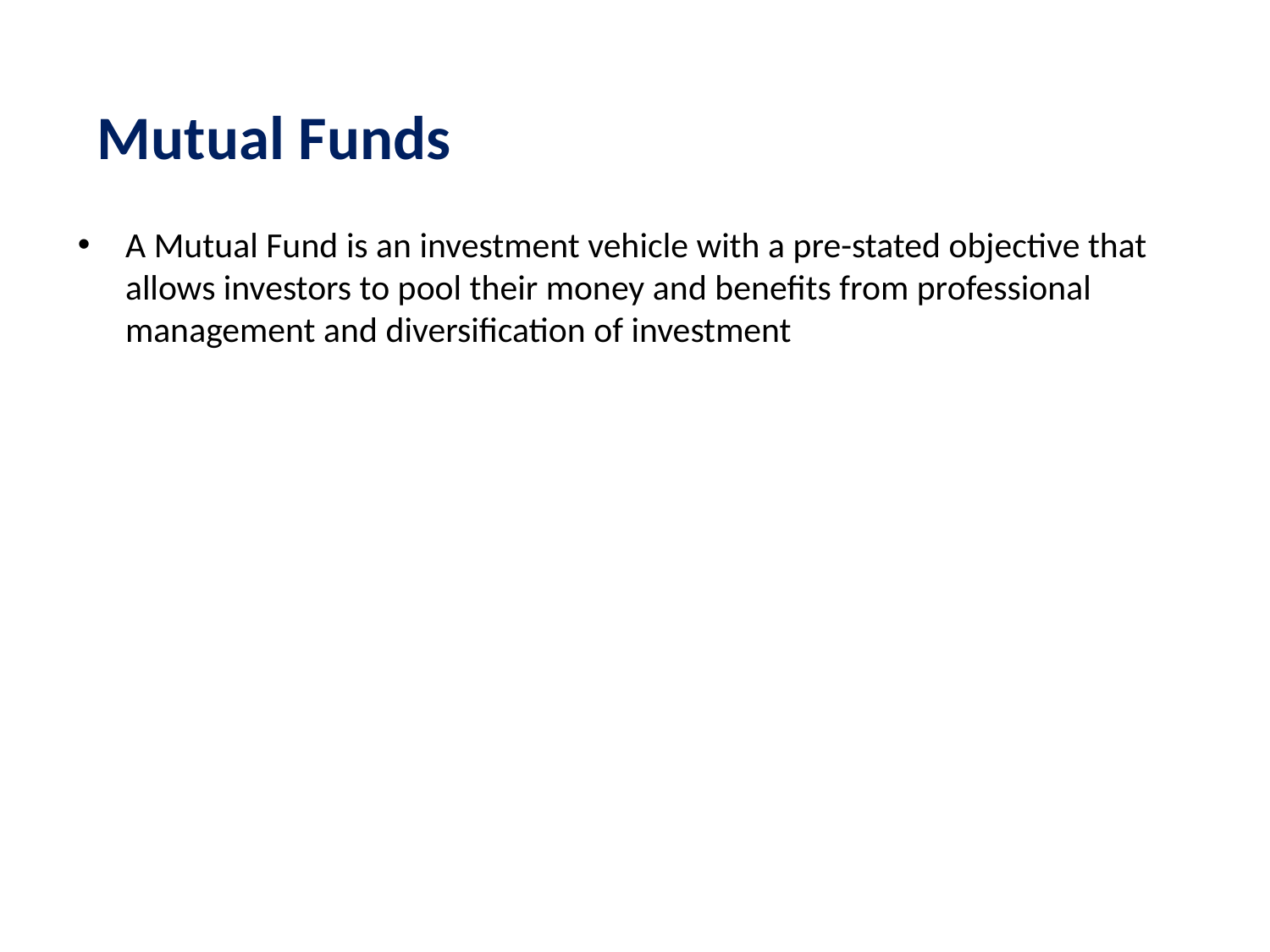

Mutual Funds
A Mutual Fund is an investment vehicle with a pre-stated objective that allows investors to pool their money and benefits from professional management and diversification of investment